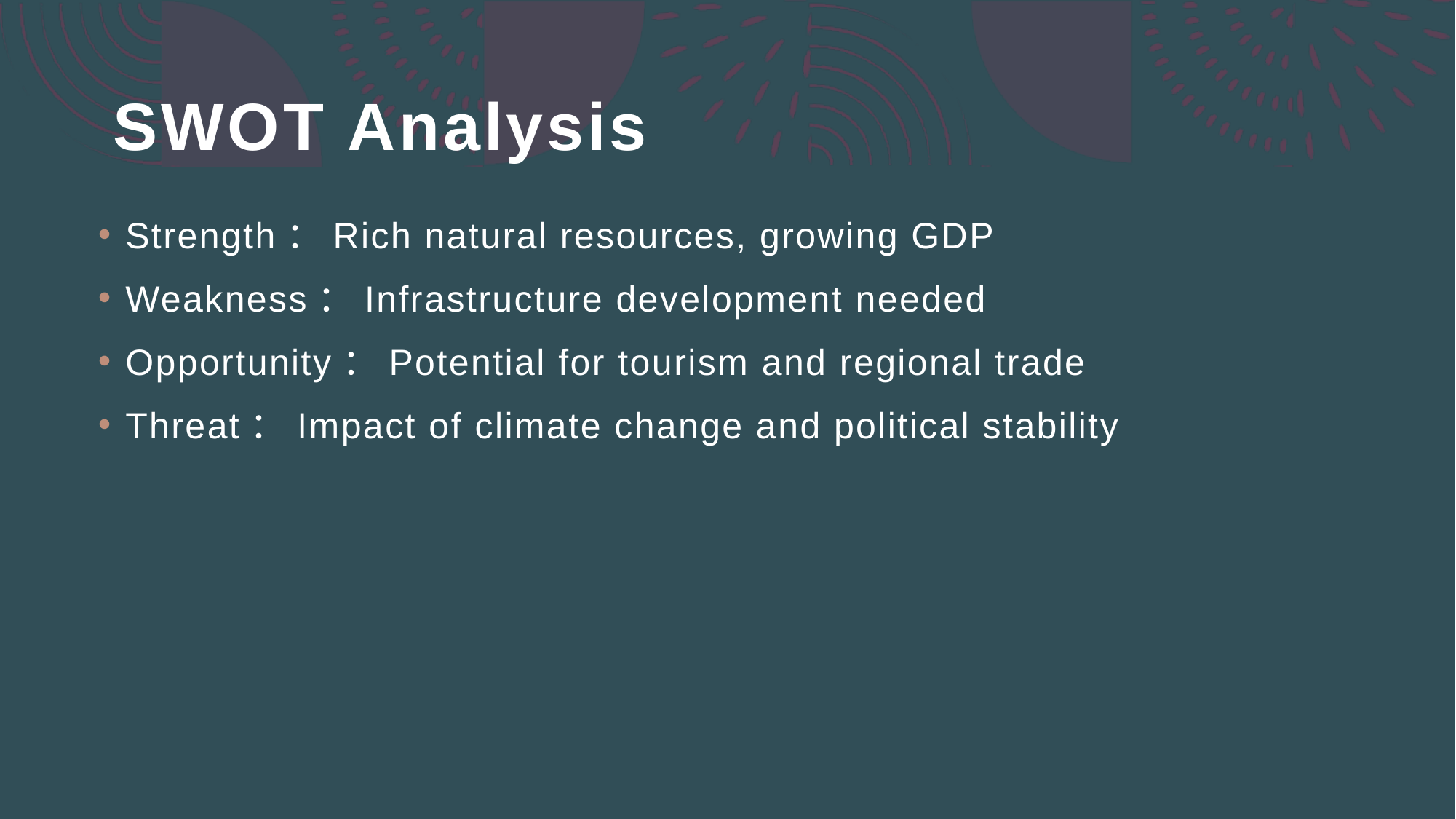

# SWOT Analysis
Strength：Rich natural resources, growing GDP
Weakness：Infrastructure development needed
Opportunity：Potential for tourism and regional trade
Threat：Impact of climate change and political stability